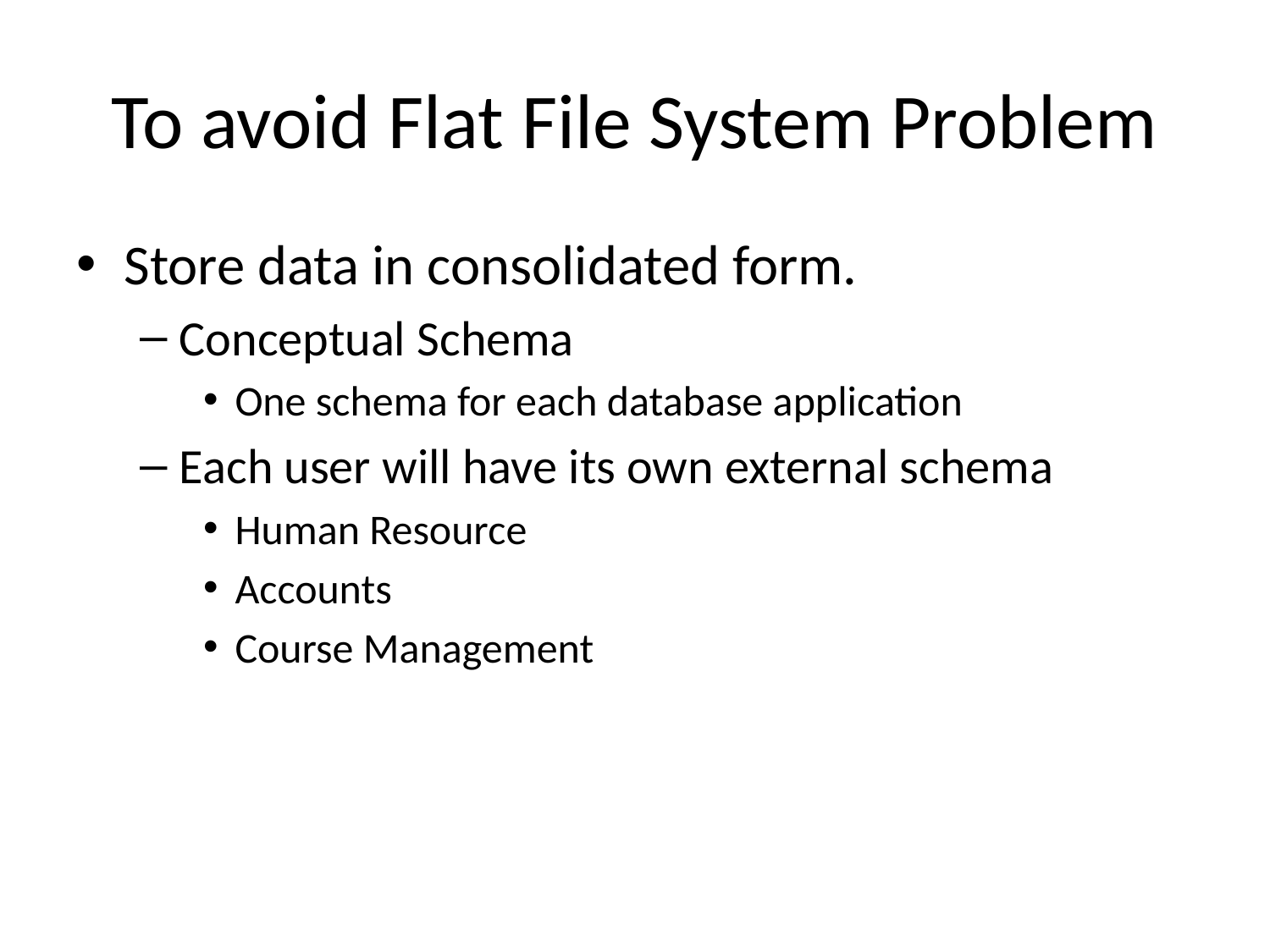

# To avoid Flat File System Problem
Store data in consolidated form.
Conceptual Schema
One schema for each database application
Each user will have its own external schema
Human Resource
Accounts
Course Management